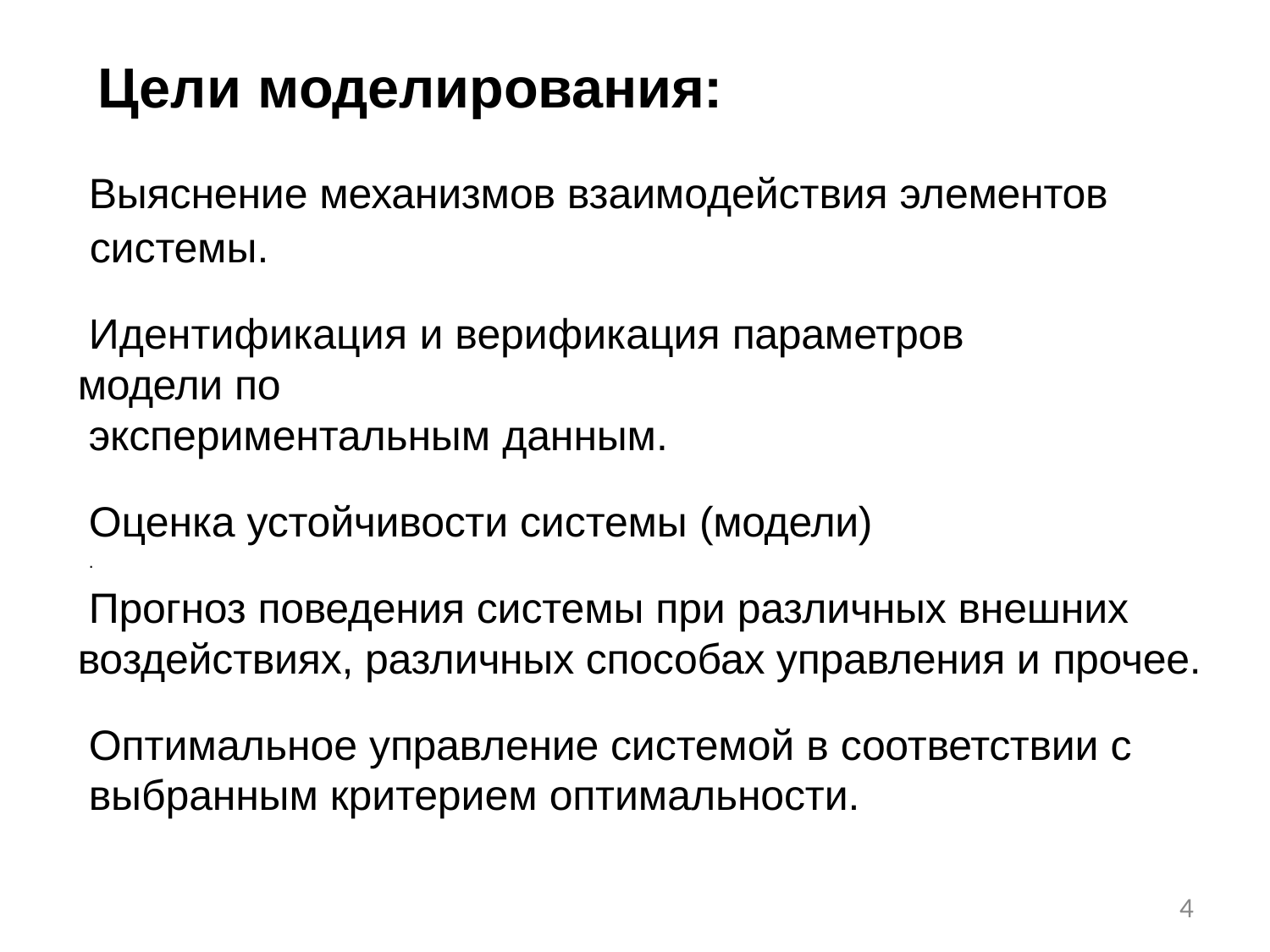

# Цели моделирования:
Выяснение механизмов взаимодействия элементов  системы.
Идентификация и верификация параметров модели по
экспериментальным данным.
Оценка устойчивости системы (модели)
.
Прогноз поведения системы при различных внешних  воздействиях, различных способах управления и прочее.
Оптимальное управление системой в соответствии с
выбранным критерием оптимальности.
4